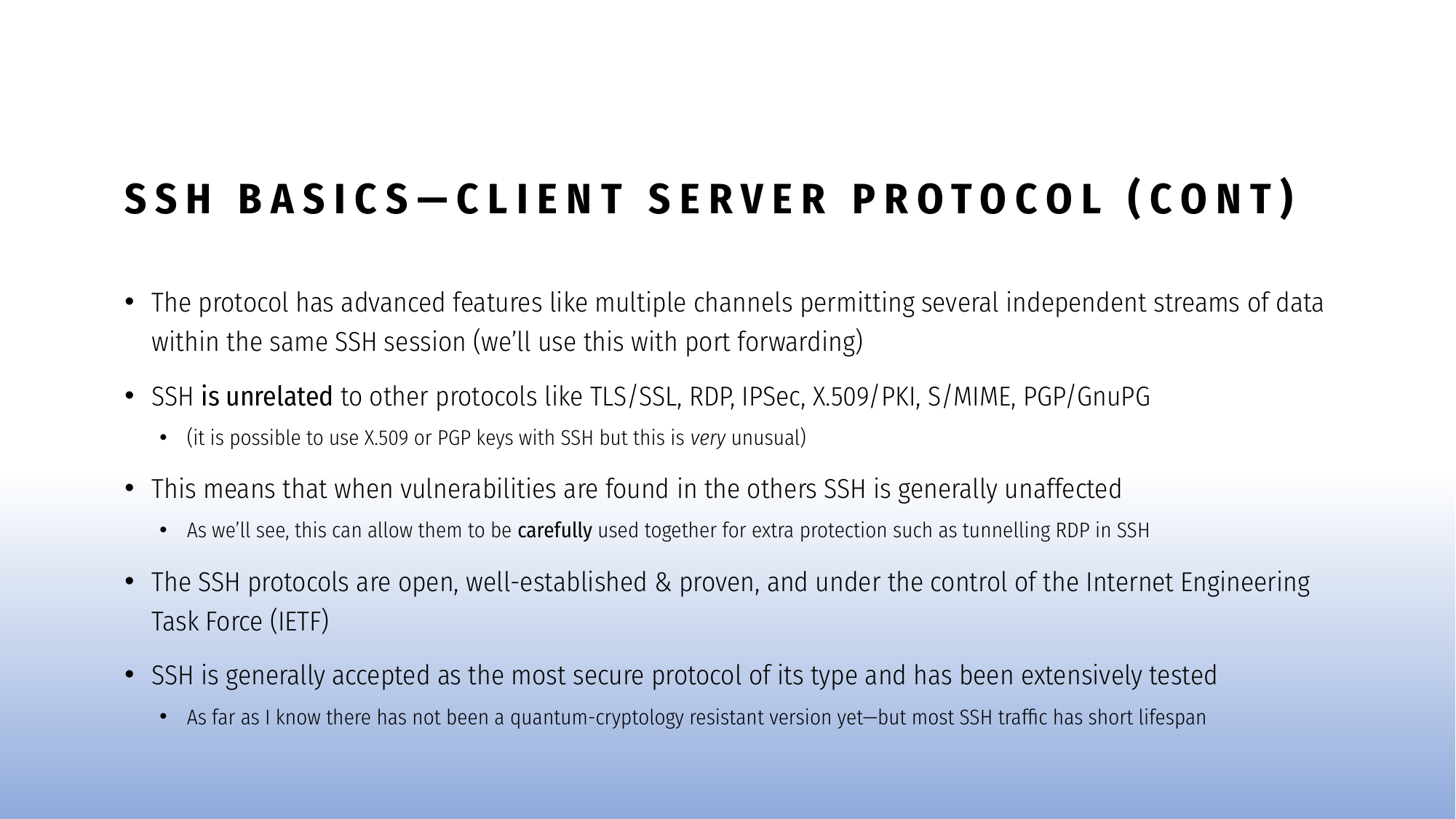

# SSH Basics—Client Server Protocol (cont)
The protocol has advanced features like multiple channels permitting several independent streams of data within the same SSH session (we’ll use this with port forwarding)
SSH is unrelated to other protocols like TLS/SSL, RDP, IPSec, X.509/PKI, S/MIME, PGP/GnuPG
(it is possible to use X.509 or PGP keys with SSH but this is very unusual)
This means that when vulnerabilities are found in the others SSH is generally unaffected
As we’ll see, this can allow them to be carefully used together for extra protection such as tunnelling RDP in SSH
The SSH protocols are open, well-established & proven, and under the control of the Internet Engineering Task Force (IETF)
SSH is generally accepted as the most secure protocol of its type and has been extensively tested
As far as I know there has not been a quantum-cryptology resistant version yet—but most SSH traffic has short lifespan